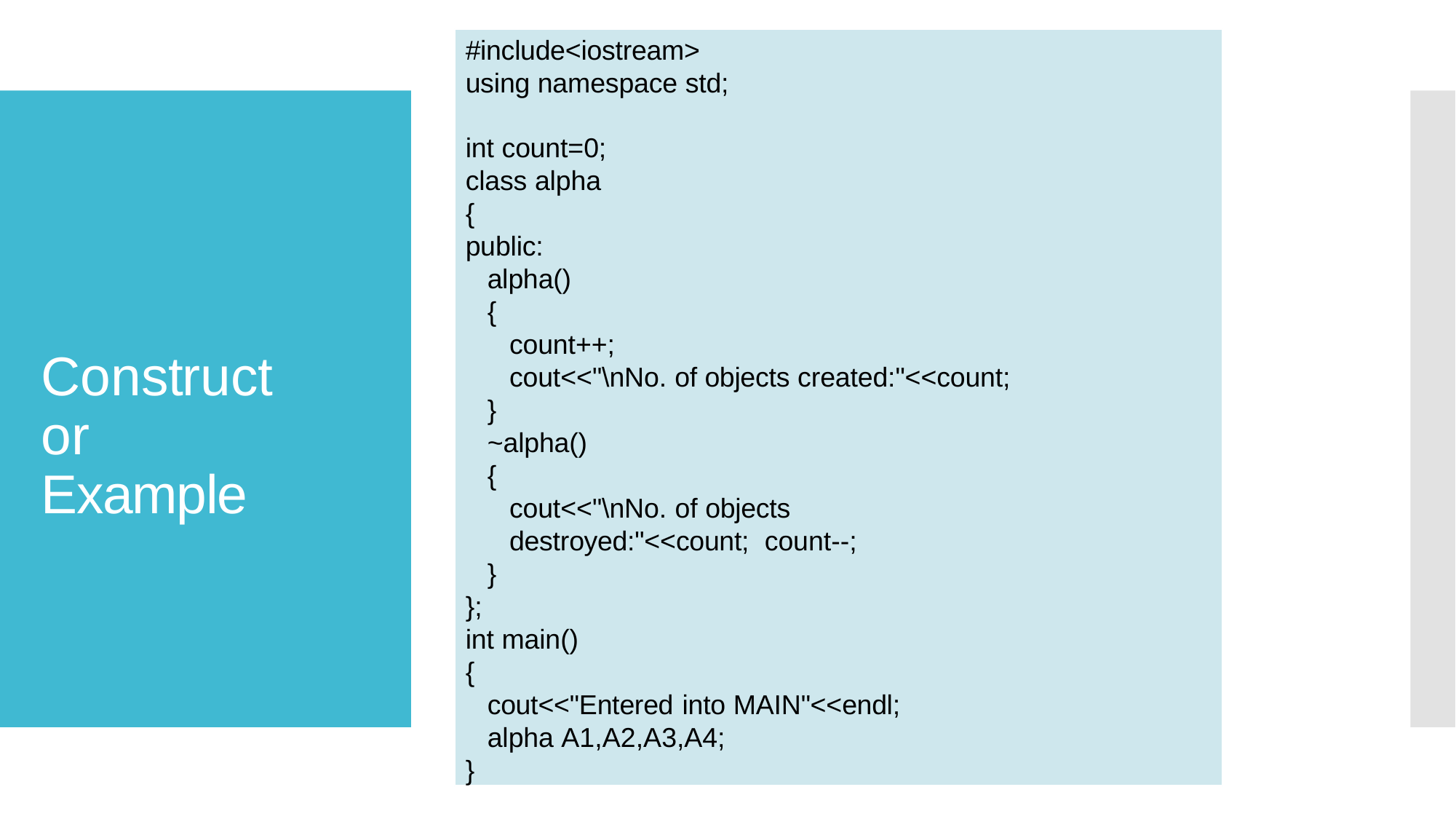

#include<iostream>
using namespace std;

int count=0;
class alpha
{
public:
alpha()
{
count++;
cout<<"\nNo. of objects created:"<<count;
}
~alpha()
{
cout<<"\nNo. of objects destroyed:"<<count;  count--;
}
};
int main()
{
cout<<"Entered into MAIN"<<endl;
alpha A1,A2,A3,A4;
}
Constructor  Example